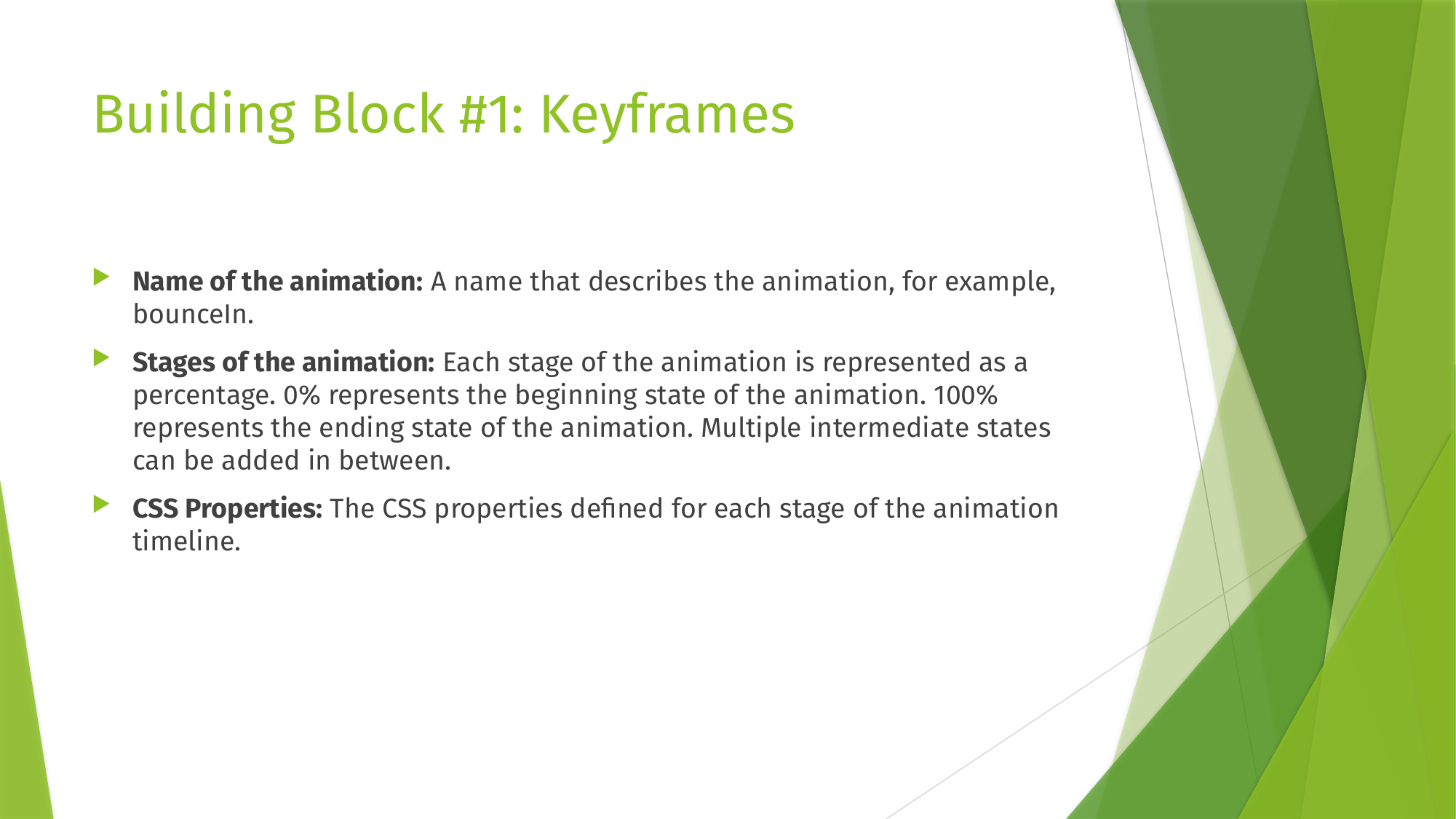

# Building Block #1: Keyframes
Name of the animation: A name that describes the animation, for example, bounceIn.
Stages of the animation: Each stage of the animation is represented as a percentage. 0% represents the beginning state of the animation. 100% represents the ending state of the animation. Multiple intermediate states can be added in between.
CSS Properties: The CSS properties defined for each stage of the animation timeline.